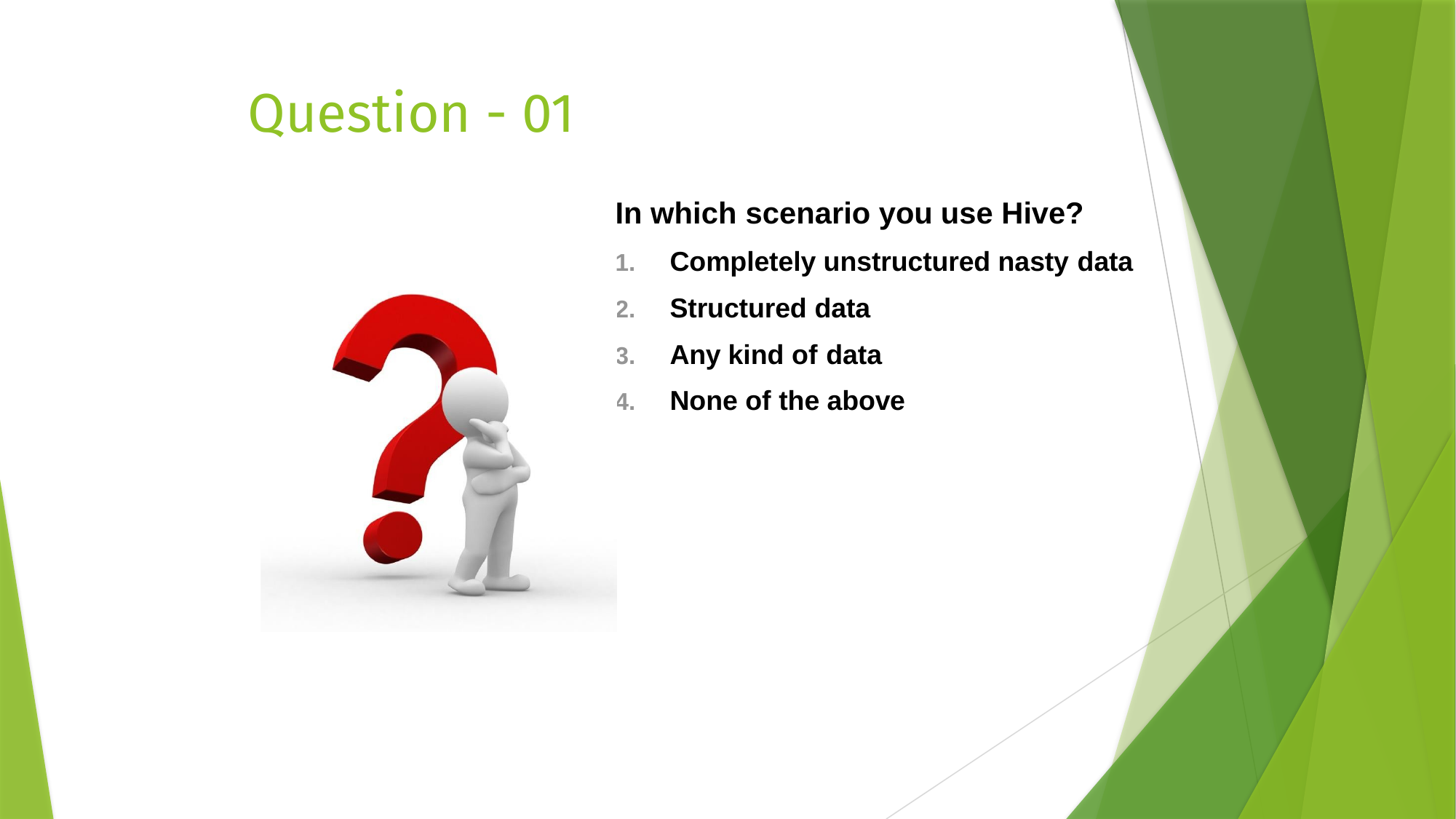

# Question - 01
In which scenario you use Hive?
Completely unstructured nasty data
Structured data
Any kind of data
None of the above